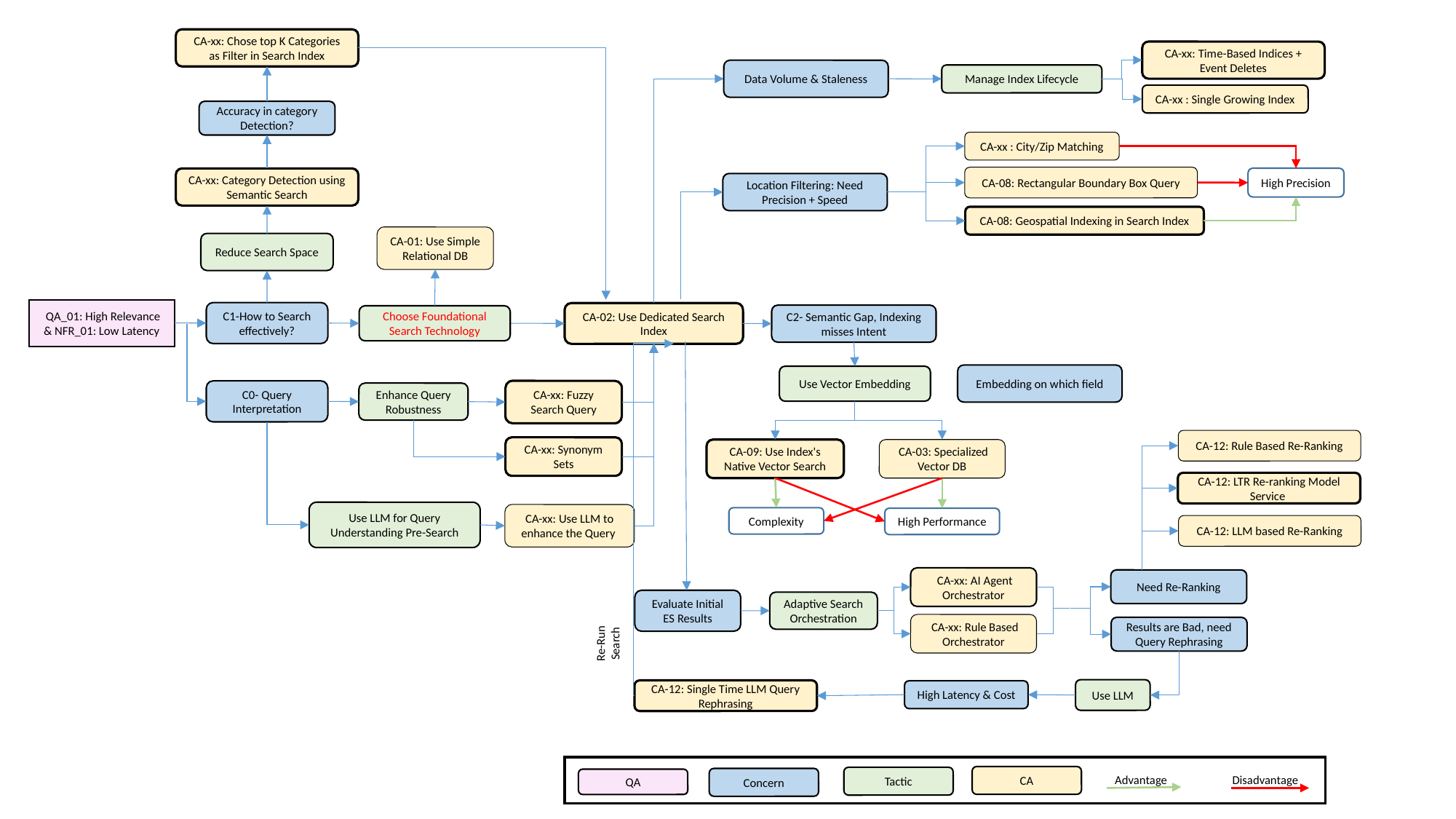

Dead End:
Fails NFR_01 - Too Slow
- Poor QA_01 - Basic FTS limited
Distribute/Replicate Index
CA-xx: Clustered Search Index
Handling Load &
 High Availability
CA-xx: Chose top K Categories as Filter in Search Index
CA-xx: Time-Based Indices + Event Deletes
Data Volume & Staleness
Manage Index Lifecycle
CA-xx : Single Growing Index
Accuracy in category Detection?
CA-xx : City/Zip Matching
CA-08: Rectangular Boundary Box Query
High Precision
CA-xx: Category Detection using Semantic Search
Location Filtering: Need Precision + Speed
CA-08: Geospatial Indexing in Search Index
CA-01: Use Simple Relational DB
Reduce Search Space
 QA_01: High Relevance & NFR_01: Low Latency
C1-How to Search effectively?
CA-02: Use Dedicated Search Index
C2- Semantic Gap, Indexing misses Intent
Choose Foundational Search Technology
Embedding on which field
Use Vector Embedding
CA-xx: Fuzzy Search Query
C0- Query Interpretation
Enhance Query Robustness
CA-12: Rule Based Re-Ranking
CA-xx: Synonym Sets
 CA-03: Specialized Vector DB
CA-09: Use Index's Native Vector Search
CA-12: LTR Re-ranking Model Service
Use LLM for Query Understanding Pre-Search
CA-xx: Use LLM to enhance the Query
Complexity
High Performance
CA-12: LLM based Re-Ranking
 CA-xx: AI Agent Orchestrator
Need Re-Ranking
Evaluate Initial ES Results
Adaptive Search Orchestration

 CA-xx: Rule Based Orchestrator
Results are Bad, need Query Rephrasing
Re-Run Search
Use LLM
CA-12: Single Time LLM Query Rephrasing
High Latency & Cost

CA
Advantage
Disadvantage
Tactic
Concern
QA